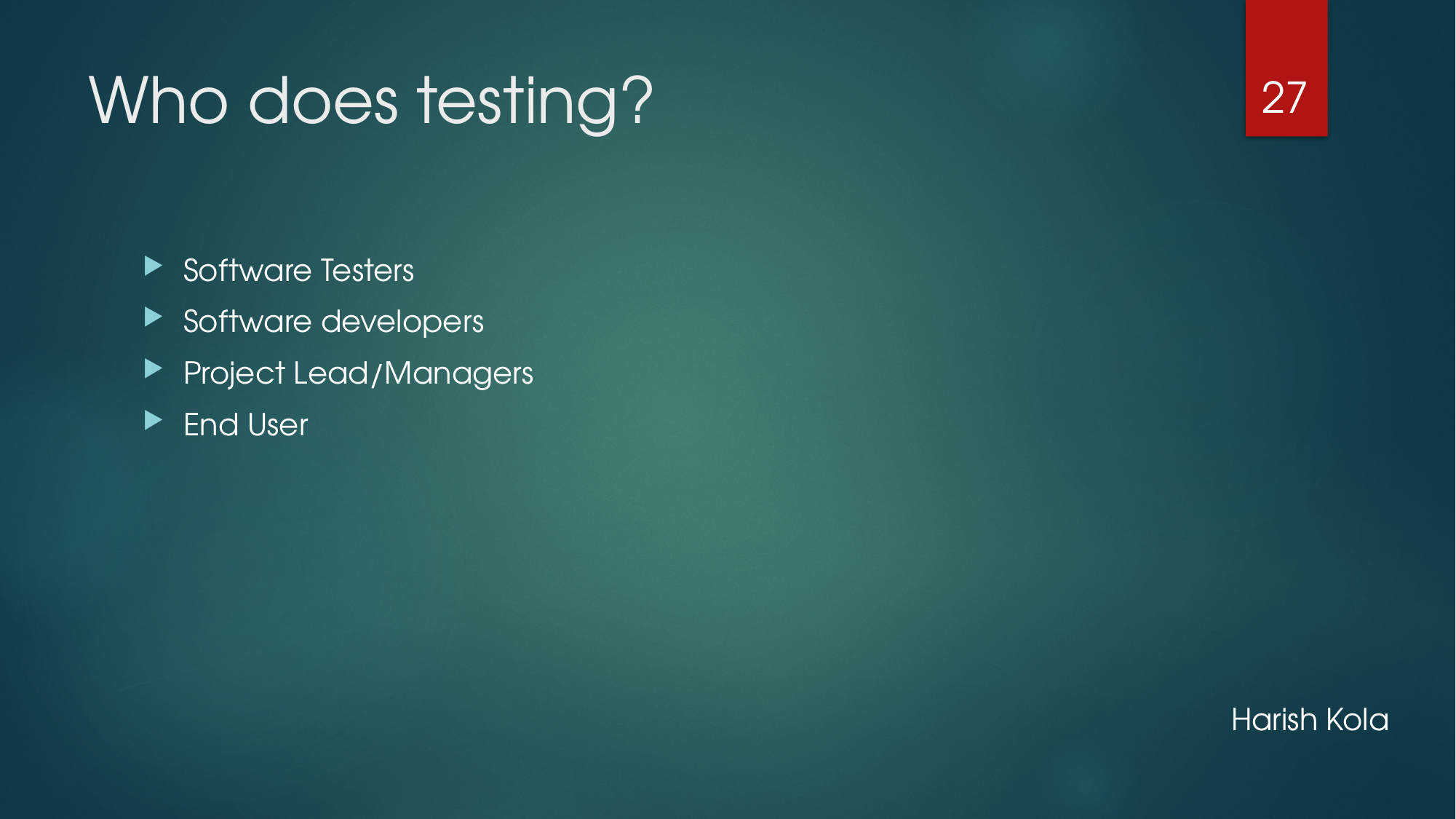

27
# Who does testing?
Software Testers
Software developers
Project Lead/Managers
End User
Harish Kola